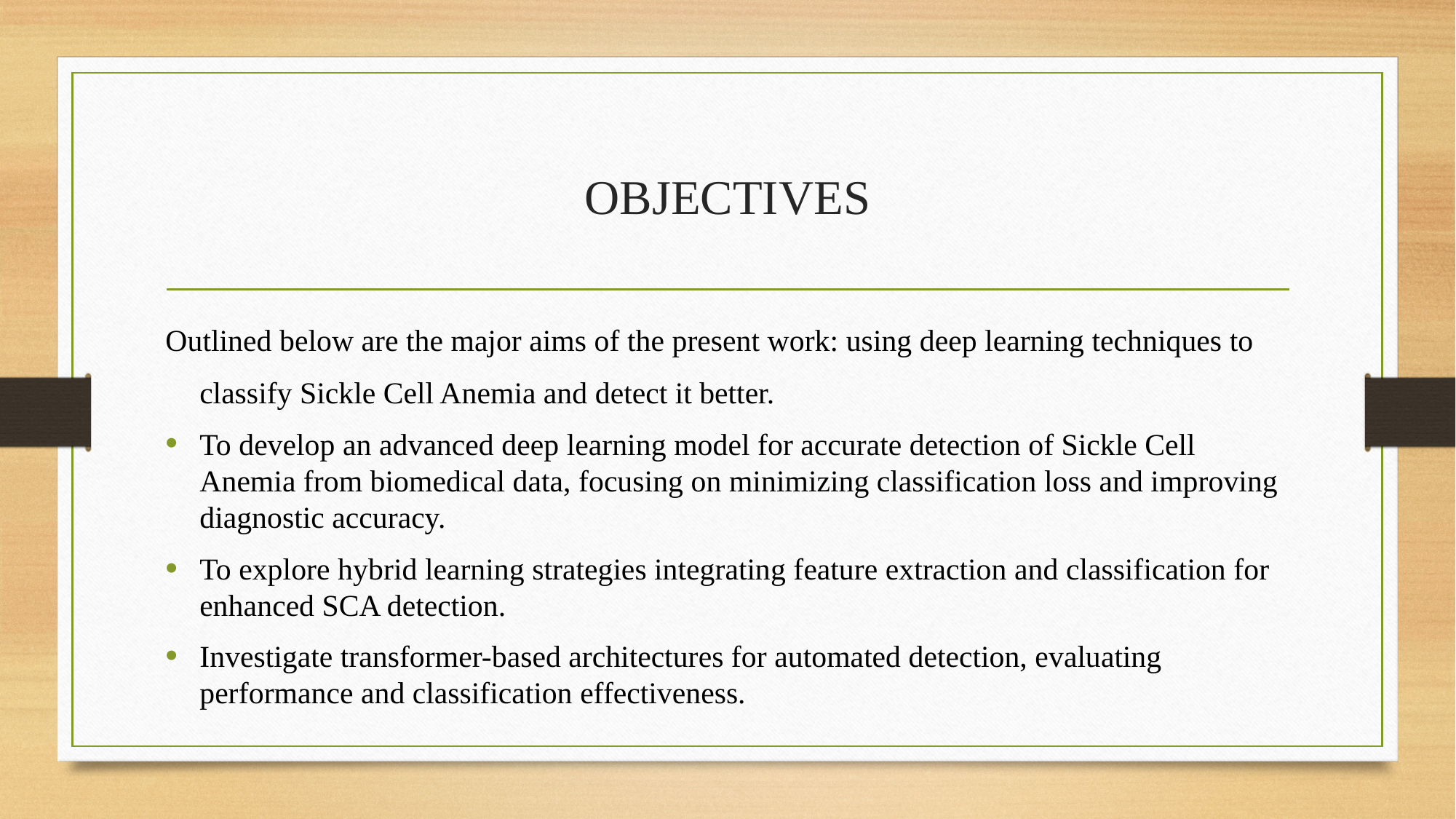

# OBJECTIVES
Outlined below are the major aims of the present work: using deep learning techniques to classify Sickle Cell Anemia and detect it better.
To develop an advanced deep learning model for accurate detection of Sickle Cell Anemia from biomedical data, focusing on minimizing classification loss and improving diagnostic accuracy.
To explore hybrid learning strategies integrating feature extraction and classification for enhanced SCA detection.
Investigate transformer-based architectures for automated detection, evaluating performance and classification effectiveness.